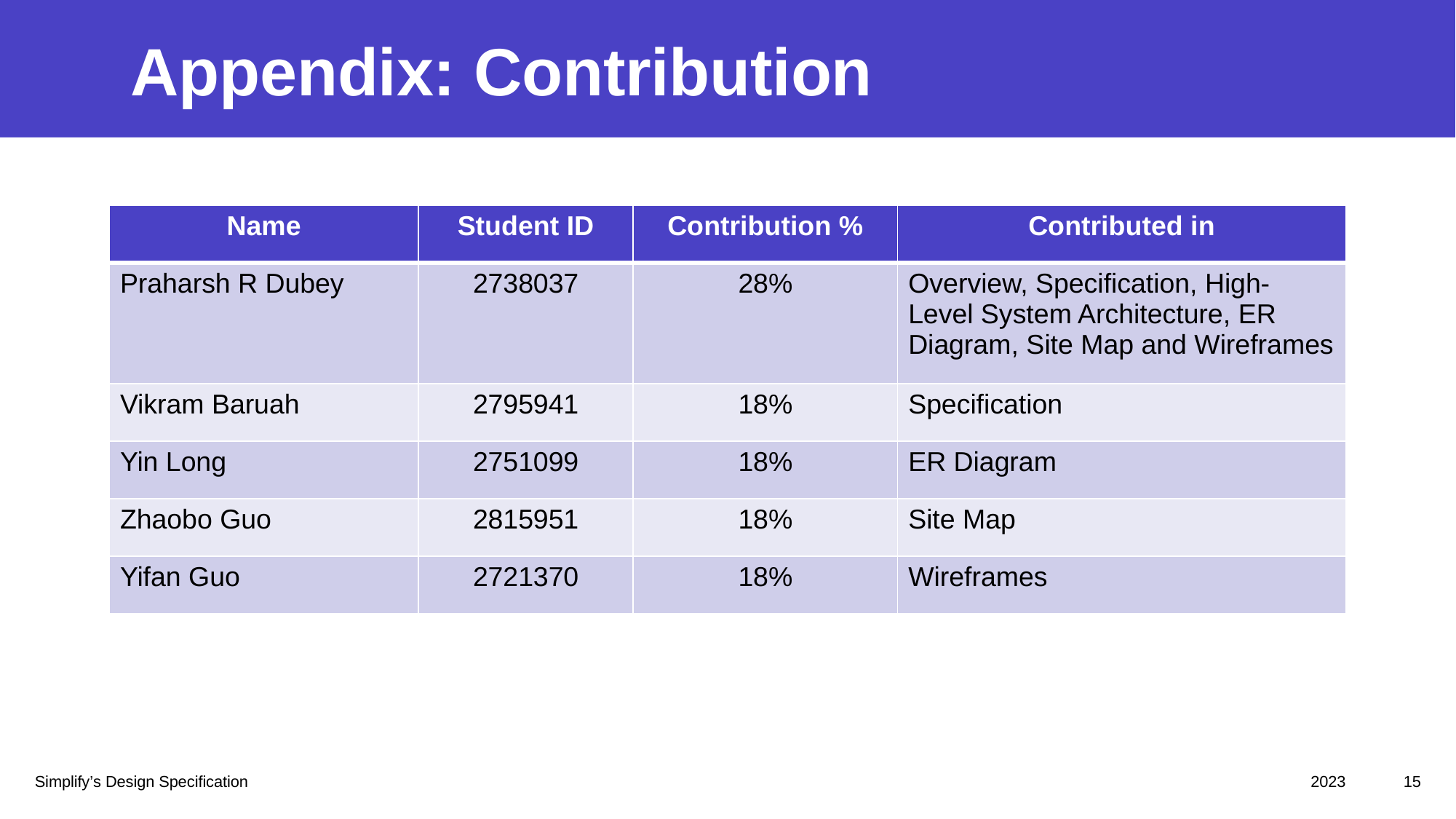

# Appendix: Contribution
| Name | Student ID | Contribution % | Contributed in |
| --- | --- | --- | --- |
| Praharsh R Dubey | 2738037 | 28% | Overview, Specification, High-Level System Architecture, ER Diagram, Site Map and Wireframes |
| Vikram Baruah | 2795941 | 18% | Specification |
| Yin Long | 2751099 | 18% | ER Diagram |
| Zhaobo Guo | 2815951 | 18% | Site Map |
| Yifan Guo | 2721370 | 18% | Wireframes |
2023
Simplify’s Design Specification
15